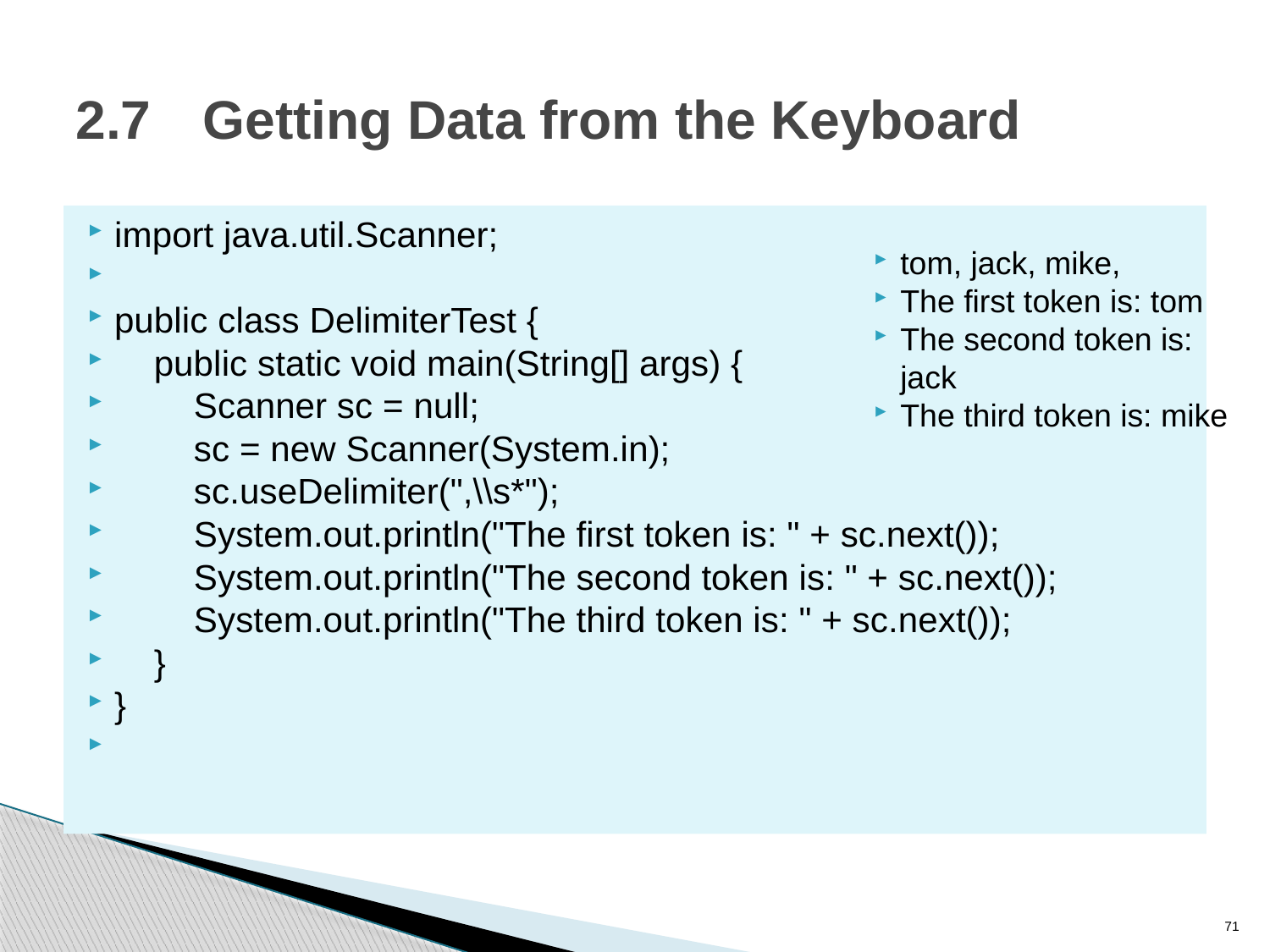

# 2.7	Getting Data from the Keyboard
import java.util.Scanner;

public class DelimiterTest {
    public static void main(String[] args) {
        Scanner sc = null;
        sc = new Scanner(System.in);
        sc.useDelimiter(",\\s*");
        System.out.println("The first token is: " + sc.next());
        System.out.println("The second token is: " + sc.next());
        System.out.println("The third token is: " + sc.next());
    }
}

tom, jack, mike,
The first token is: tom
The second token is: jack
The third token is: mike

71